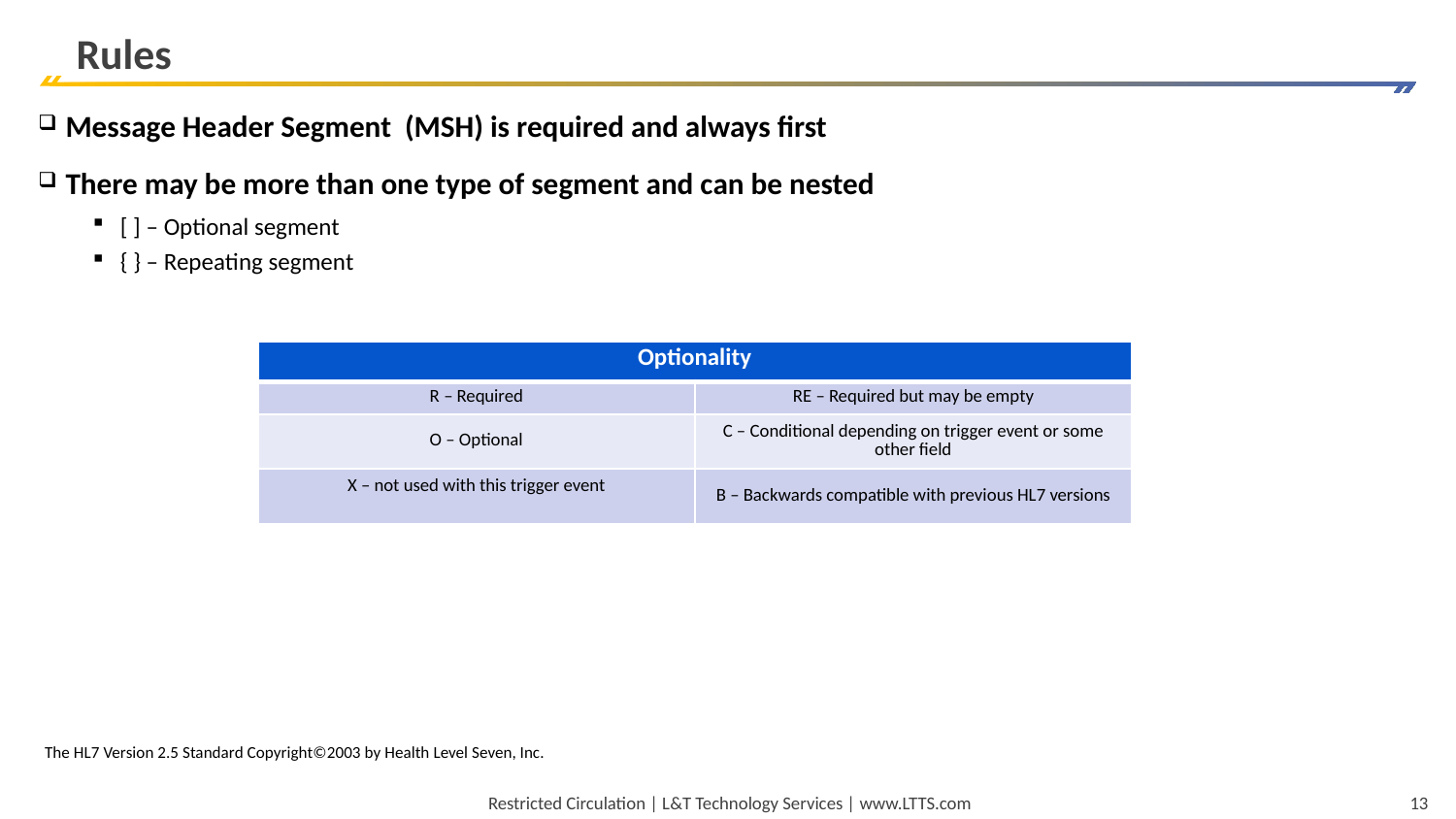

# Rules
Message Header Segment  (MSH) is required and always first
There may be more than one type of segment and can be nested
[ ] – Optional segment
{ } – Repeating segment

| Optionality |  |
| --- | --- |
| R – Required | RE – Required but may be empty |
| O – Optional | C – Conditional depending on trigger event or some other field |
| X – not used with this trigger event | B – Backwards compatible with previous HL7 versions |
The HL7 Version 2.5 Standard Copyright©2003 by Health Level Seven, Inc.